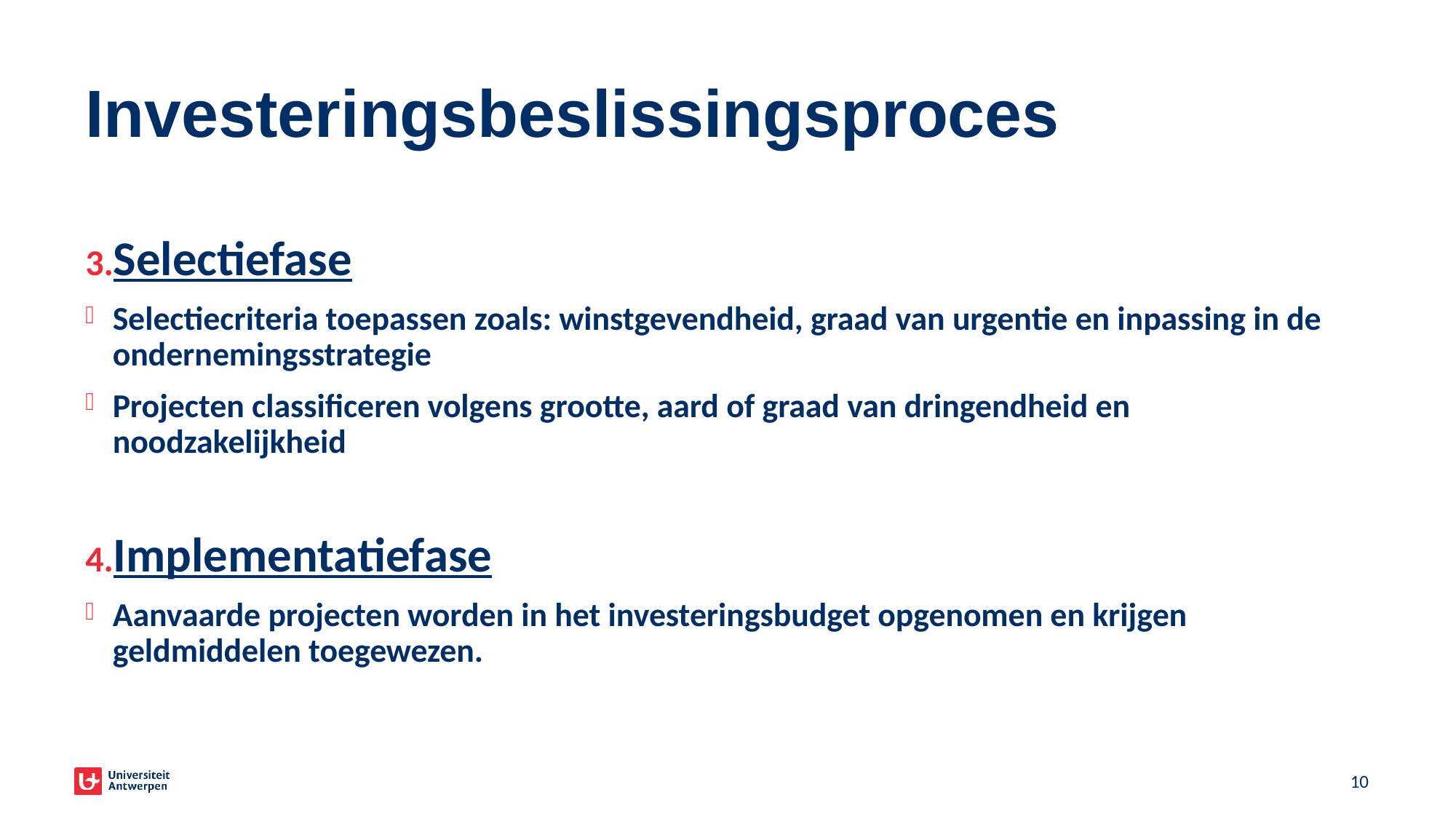

# Investeringsbeslissingsproces
Selectiefase
Selectiecriteria toepassen zoals: winstgevendheid, graad van urgentie en inpassing in de ondernemingsstrategie
Projecten classificeren volgens grootte, aard of graad van dringendheid en noodzakelijkheid

Implementatiefase
Aanvaarde projecten worden in het investeringsbudget opgenomen en krijgen geldmiddelen toegewezen.
10